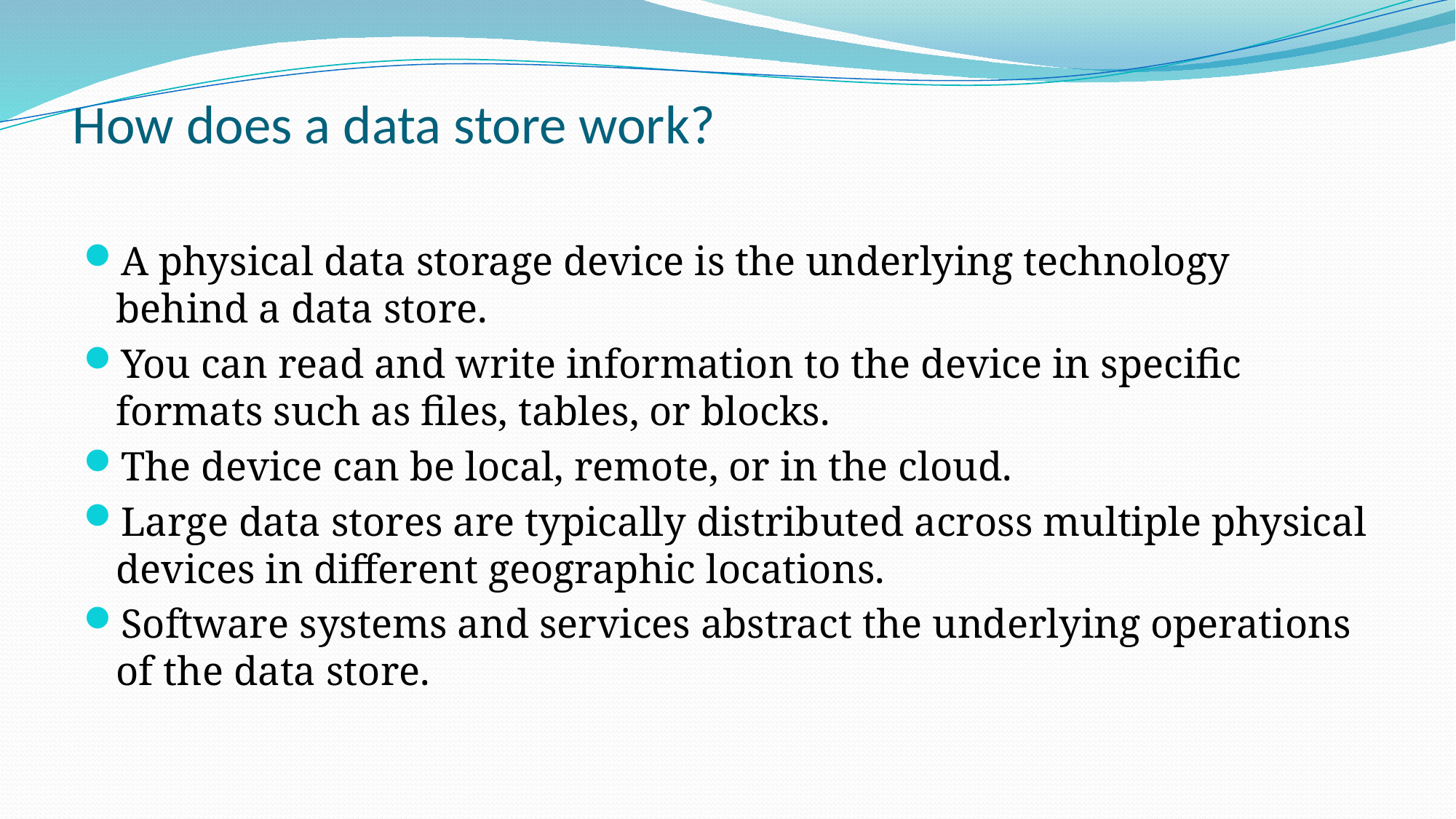

# How does a data store work?
A physical data storage device is the underlying technology behind a data store.
You can read and write information to the device in specific formats such as files, tables, or blocks.
The device can be local, remote, or in the cloud.
Large data stores are typically distributed across multiple physical devices in different geographic locations.
Software systems and services abstract the underlying operations of the data store.